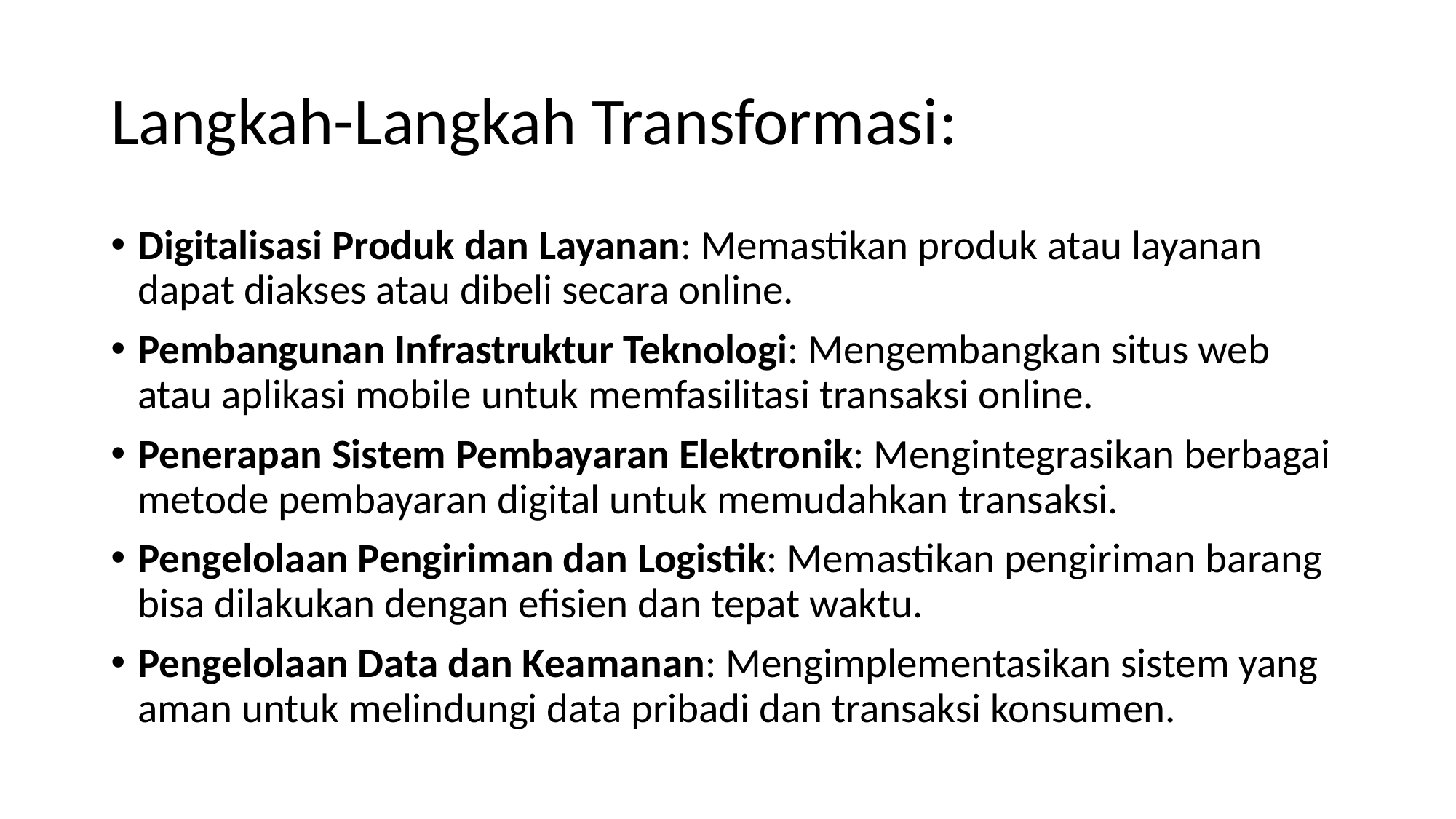

# Langkah-Langkah Transformasi:
Digitalisasi Produk dan Layanan: Memastikan produk atau layanan dapat diakses atau dibeli secara online.
Pembangunan Infrastruktur Teknologi: Mengembangkan situs web atau aplikasi mobile untuk memfasilitasi transaksi online.
Penerapan Sistem Pembayaran Elektronik: Mengintegrasikan berbagai metode pembayaran digital untuk memudahkan transaksi.
Pengelolaan Pengiriman dan Logistik: Memastikan pengiriman barang bisa dilakukan dengan efisien dan tepat waktu.
Pengelolaan Data dan Keamanan: Mengimplementasikan sistem yang aman untuk melindungi data pribadi dan transaksi konsumen.